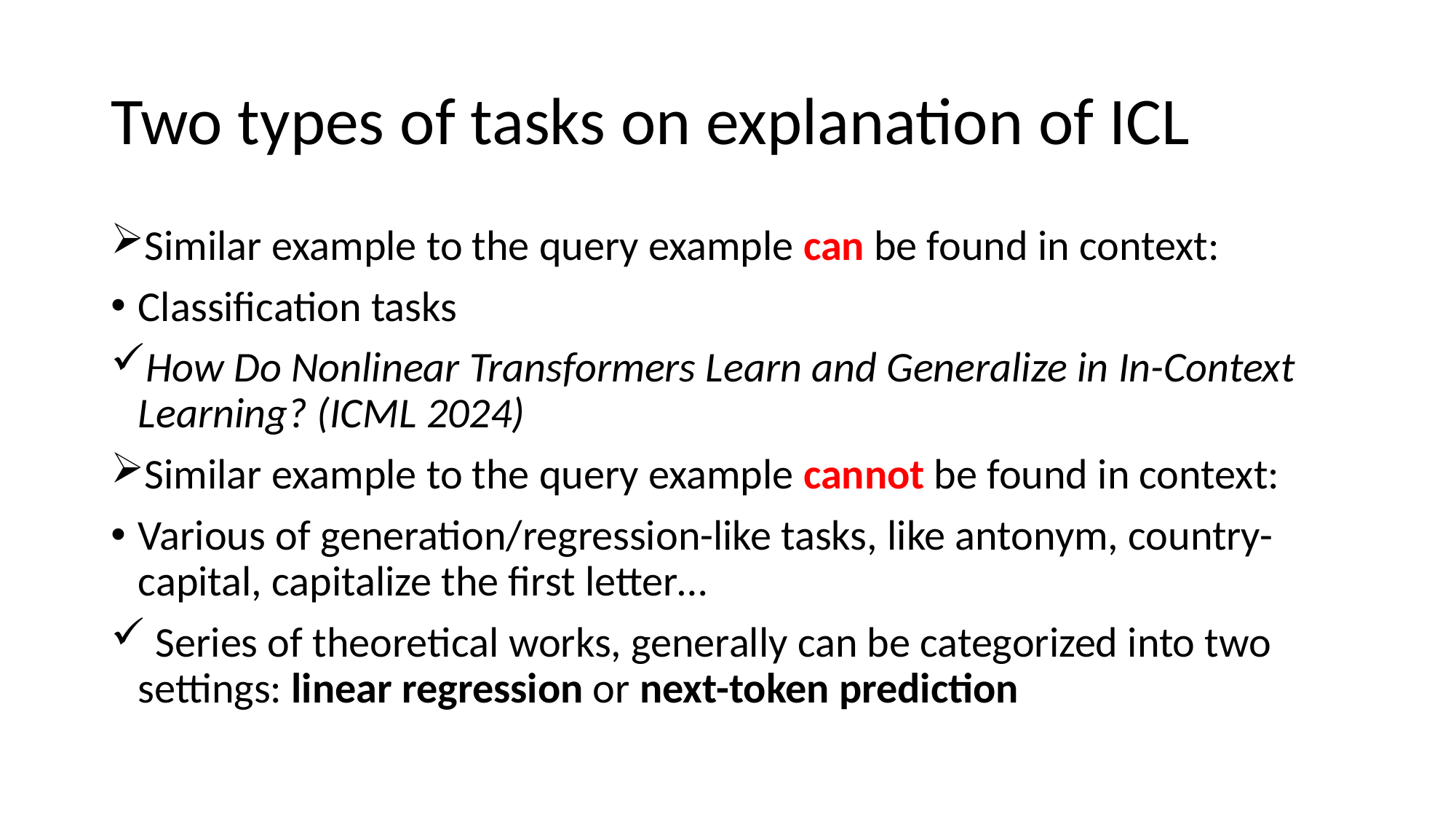

# Two types of tasks on explanation of ICL
Similar example to the query example can be found in context:
Classification tasks
How Do Nonlinear Transformers Learn and Generalize in In-Context Learning? (ICML 2024)
Similar example to the query example cannot be found in context:
Various of generation/regression-like tasks, like antonym, country-capital, capitalize the first letter…
 Series of theoretical works, generally can be categorized into two settings: linear regression or next-token prediction